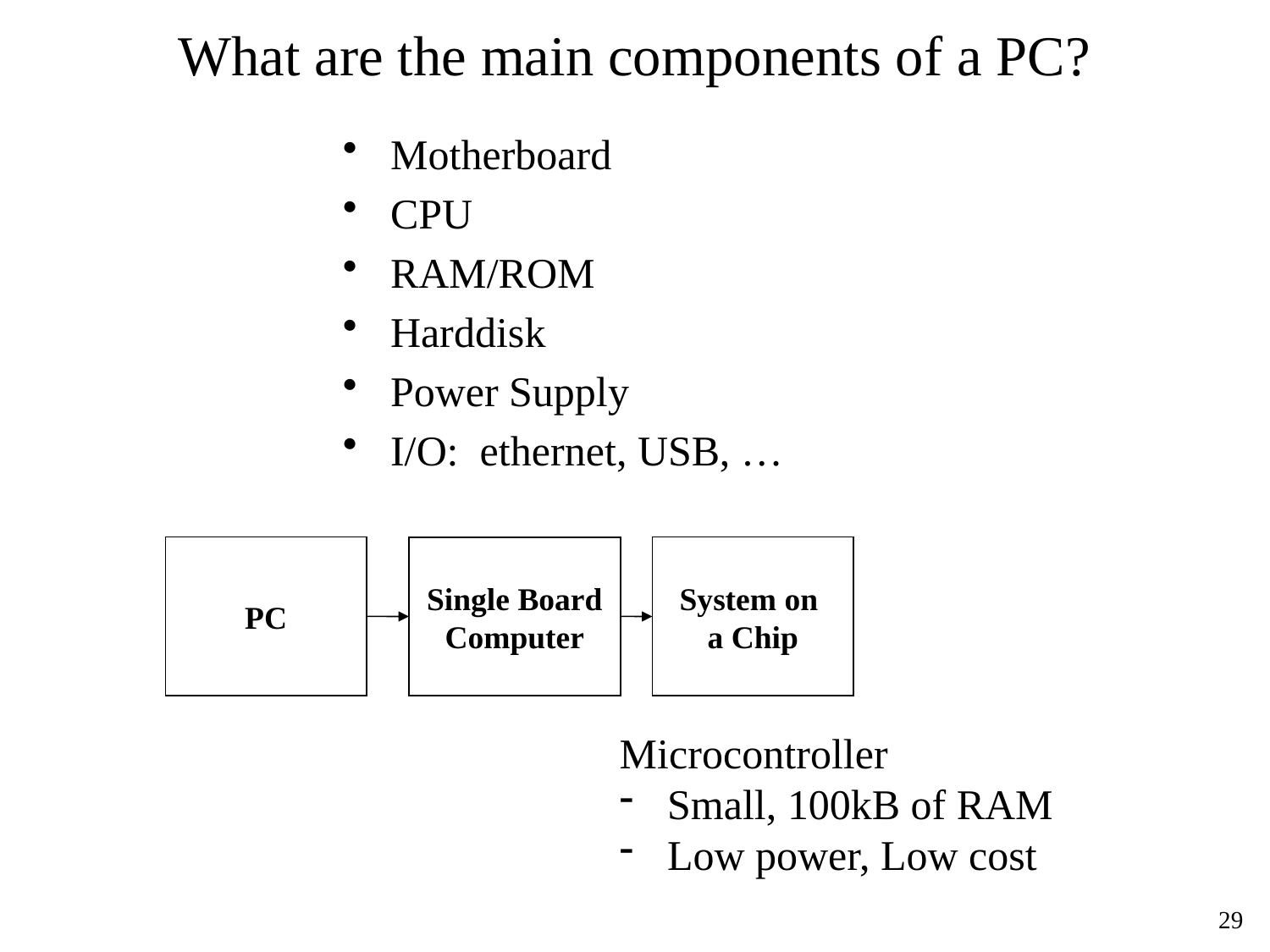

# What are the main components of a PC?
Motherboard
CPU
RAM/ROM
Harddisk
Power Supply
I/O:  ethernet, USB, …

PC
Single Board
Computer
System on
a Chip

Microcontroller
Small, 100kB of RAM
Low power, Low cost

29